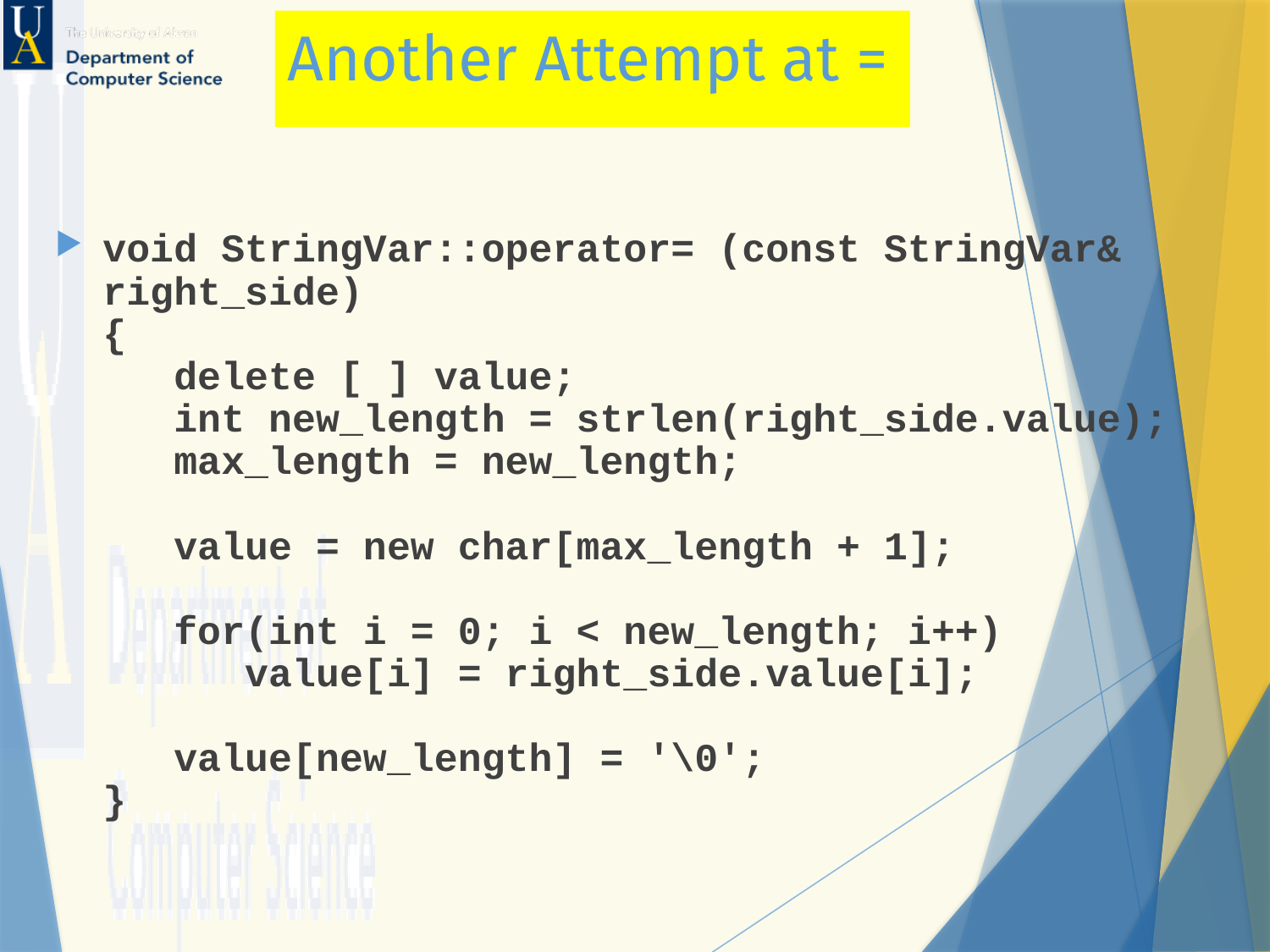

# Another Attempt at =
void StringVar::operator= (const StringVar&   right_side)
{
   delete [ ] value;
   int new_length = strlen(right_side.value);
   max_length = new_length;
   value = new char[max_length + 1];
   for(int i = 0; i < new_length; i++)
      value[i] = right_side.value[i];
   value[new_length] = '\0';
}